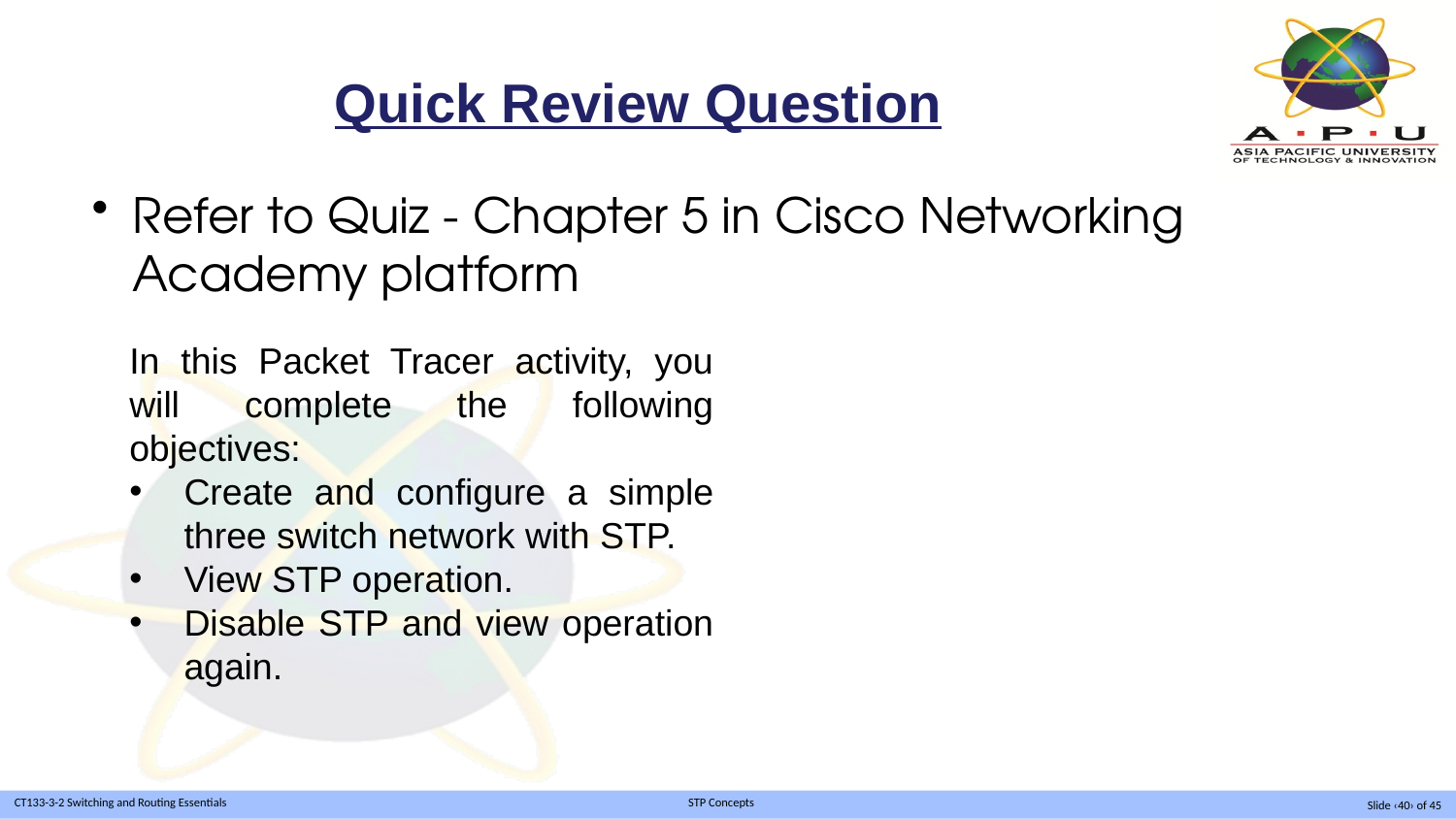

# Quick Review Question
Refer to Quiz - Chapter 5 in Cisco Networking Academy platform

In this Packet Tracer activity, you will complete the following objectives:
Create and configure a simple three switch network with STP.
View STP operation.
Disable STP and view operation again.

Slide ‹40› of 45